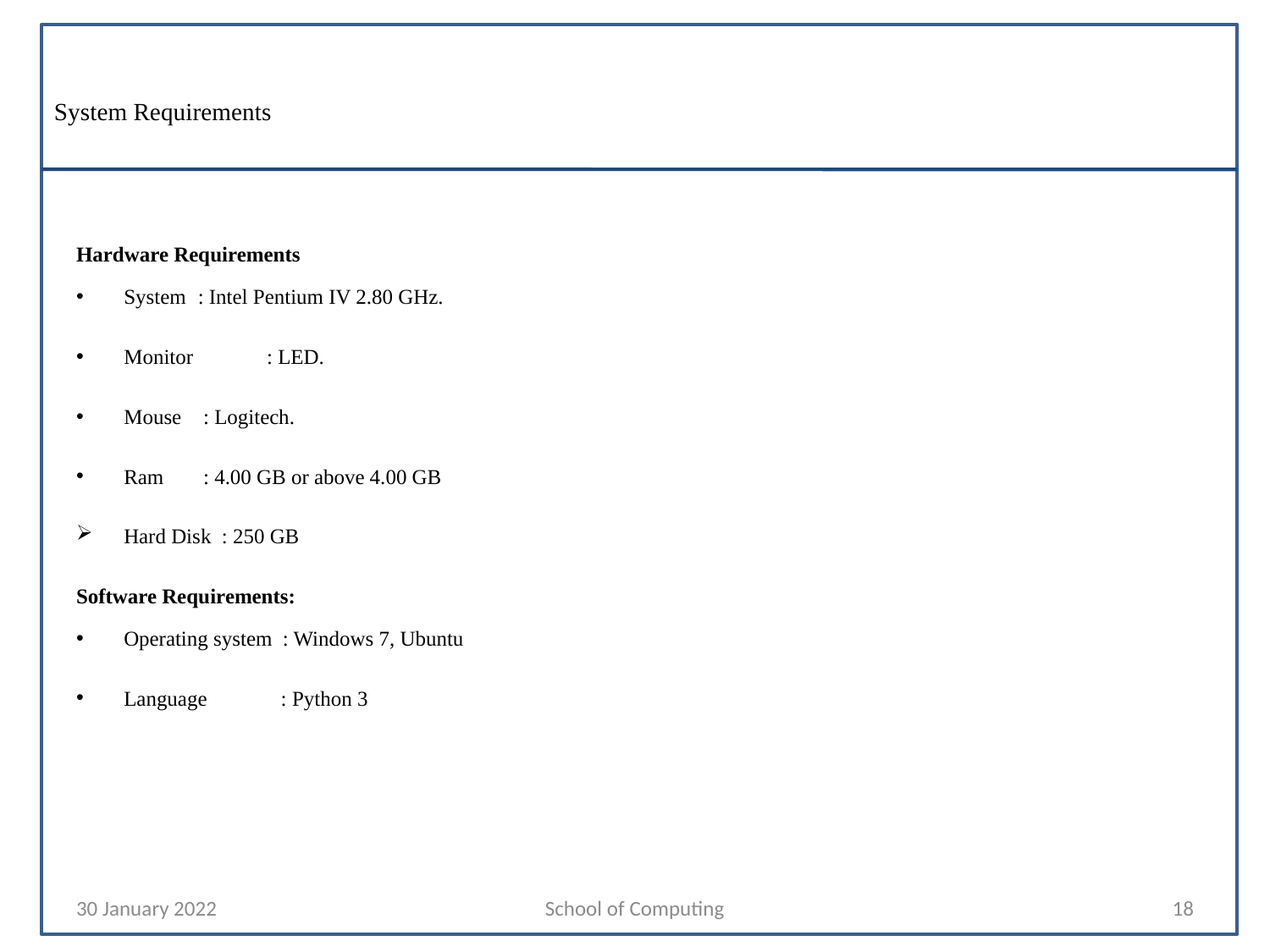

# System Requirements
Hardware Requirements
System	  : Intel Pentium IV 2.80 GHz.
Monitor	   : LED.
Mouse	   : Logitech.
Ram	   : 4.00 GB or above 4.00 GB
Hard Disk  : 250 GB
Software Requirements:
Operating system  : Windows 7, Ubuntu
Language              : Python 3
30 January 2022
School of Computing
18